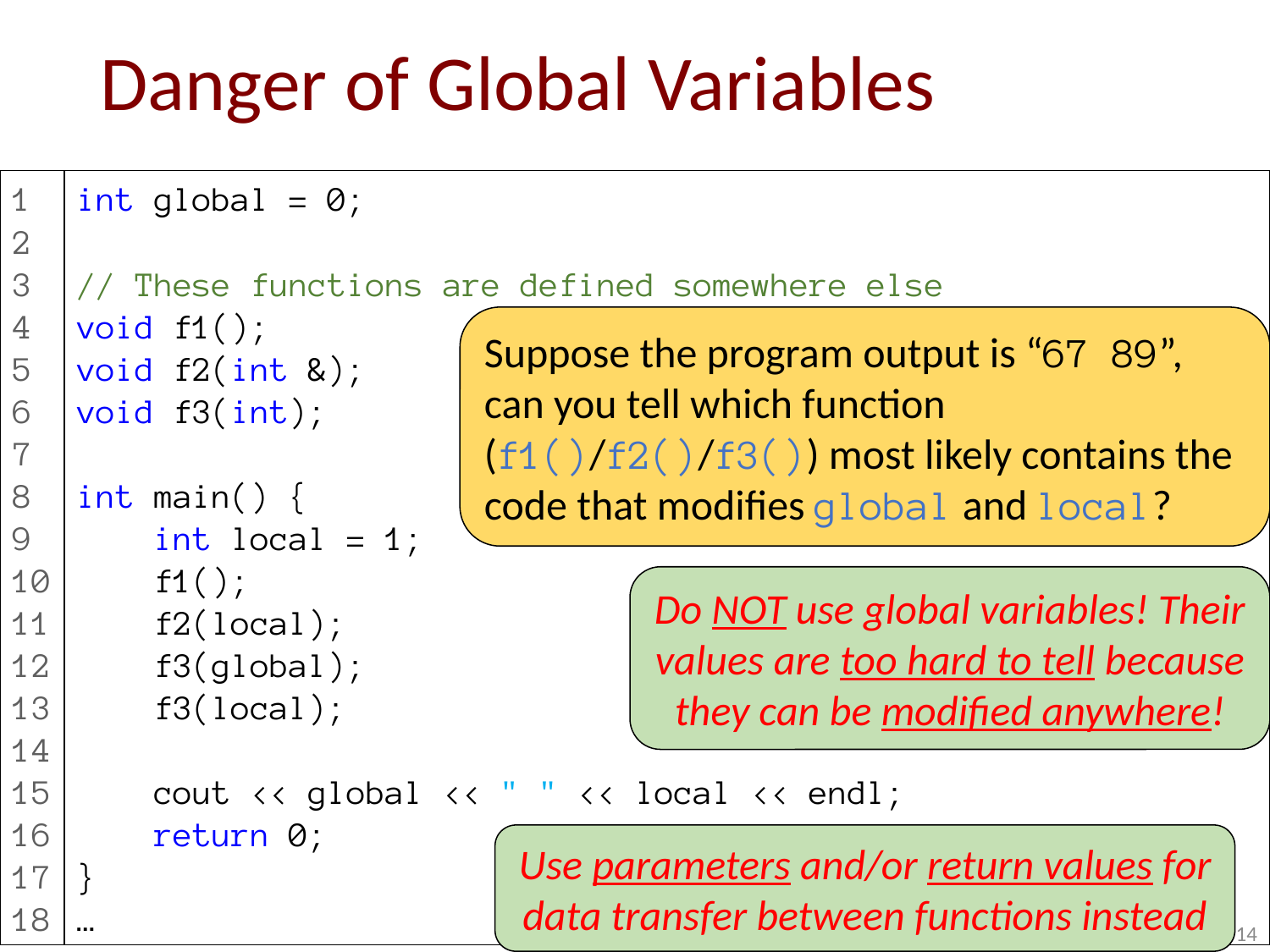

# Danger of Global Variables
1
2
3
4
5
6
7
8
9
10
11
12
13
14
15
16
17
18
int global = 0;

// These functions are defined somewhere else
void f1();
void f2(int &);
void f3(int);

int main() {
    int local = 1;
    f1();
    f2(local);
    f3(global);
    f3(local);

    cout << global << " " << local << endl;
    return 0;
}
…
Suppose the program output is “67 89”, can you tell which function (f1()/f2()/f3()) most likely contains the code that modifies global and local?
Do NOT use global variables! Their values are too hard to tell because they can be modified anywhere!
Use parameters and/or return values for data transfer between functions instead
14